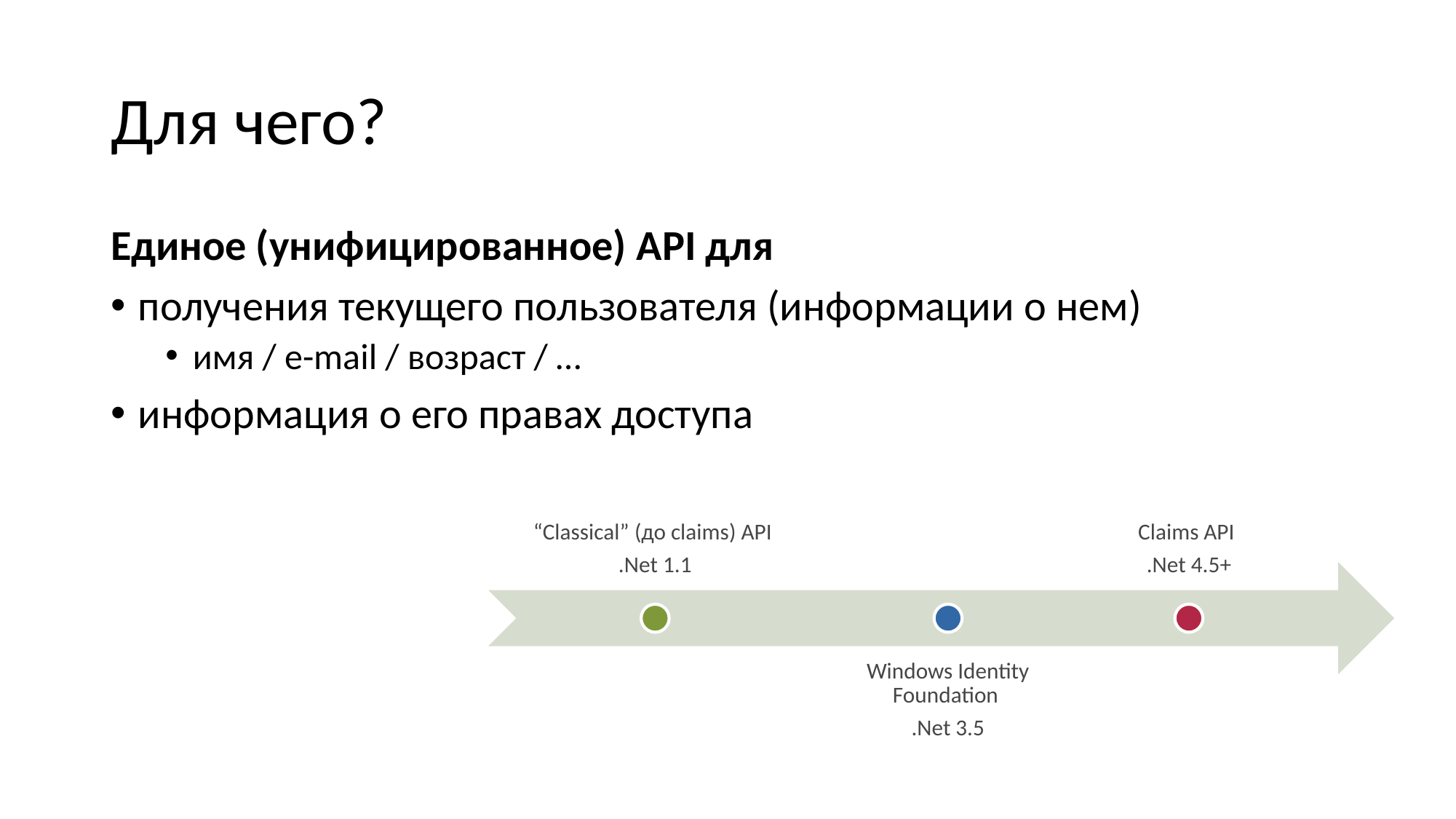

# Для чего?
Единое (унифицированное) API для
получения текущего пользователя (информации о нем)
имя / e-mail / возраст / …
информация о его правах доступа
“Classical” (до claims) API
.Net 1.1
Windows Identity Foundation
.Net 3.5
Claims API
.Net 4.5+